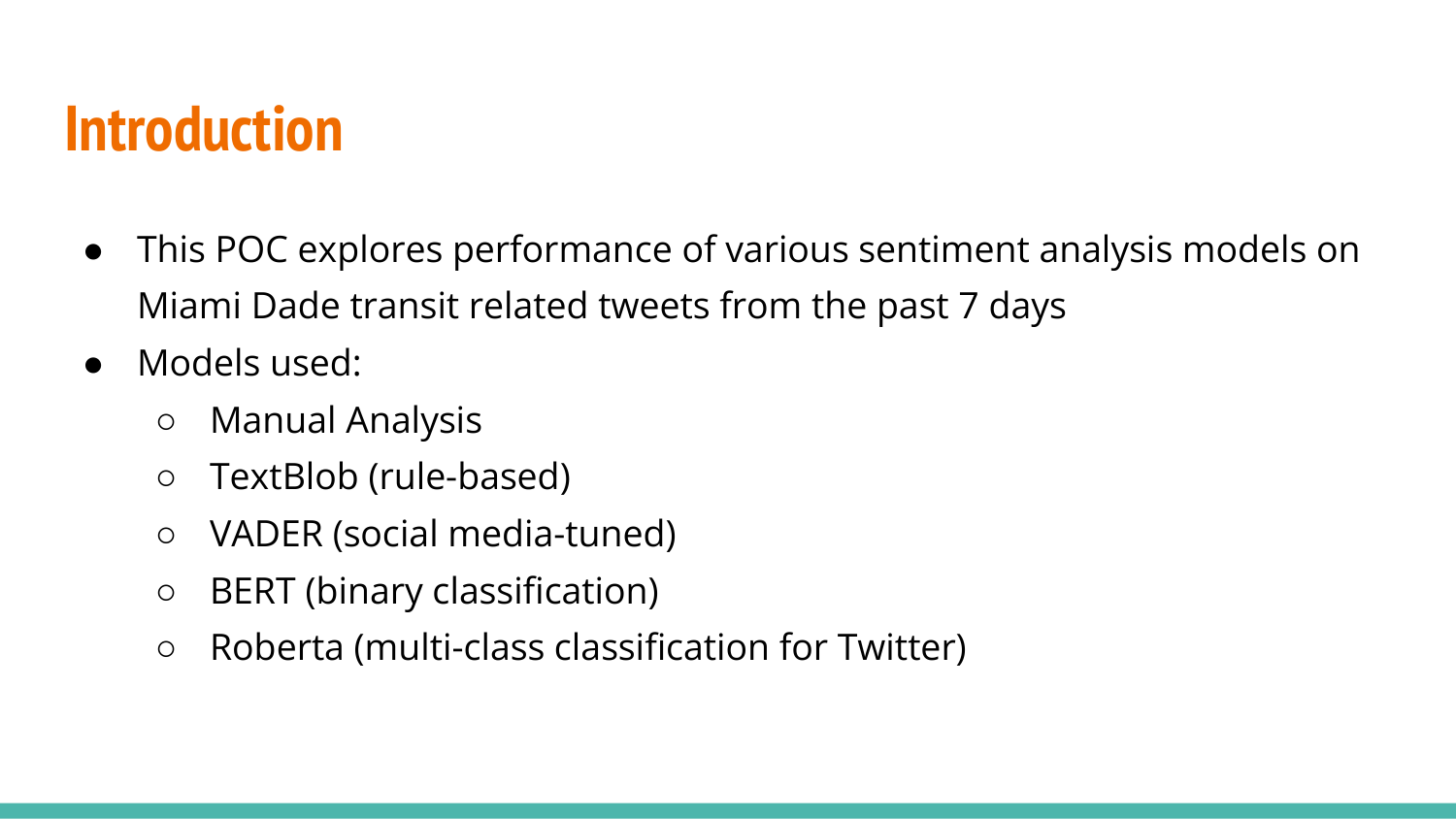

# Introduction
This POC explores performance of various sentiment analysis models on Miami Dade transit related tweets from the past 7 days
Models used:
Manual Analysis
TextBlob (rule-based)
VADER (social media-tuned)
BERT (binary classification)
Roberta (multi-class classification for Twitter)